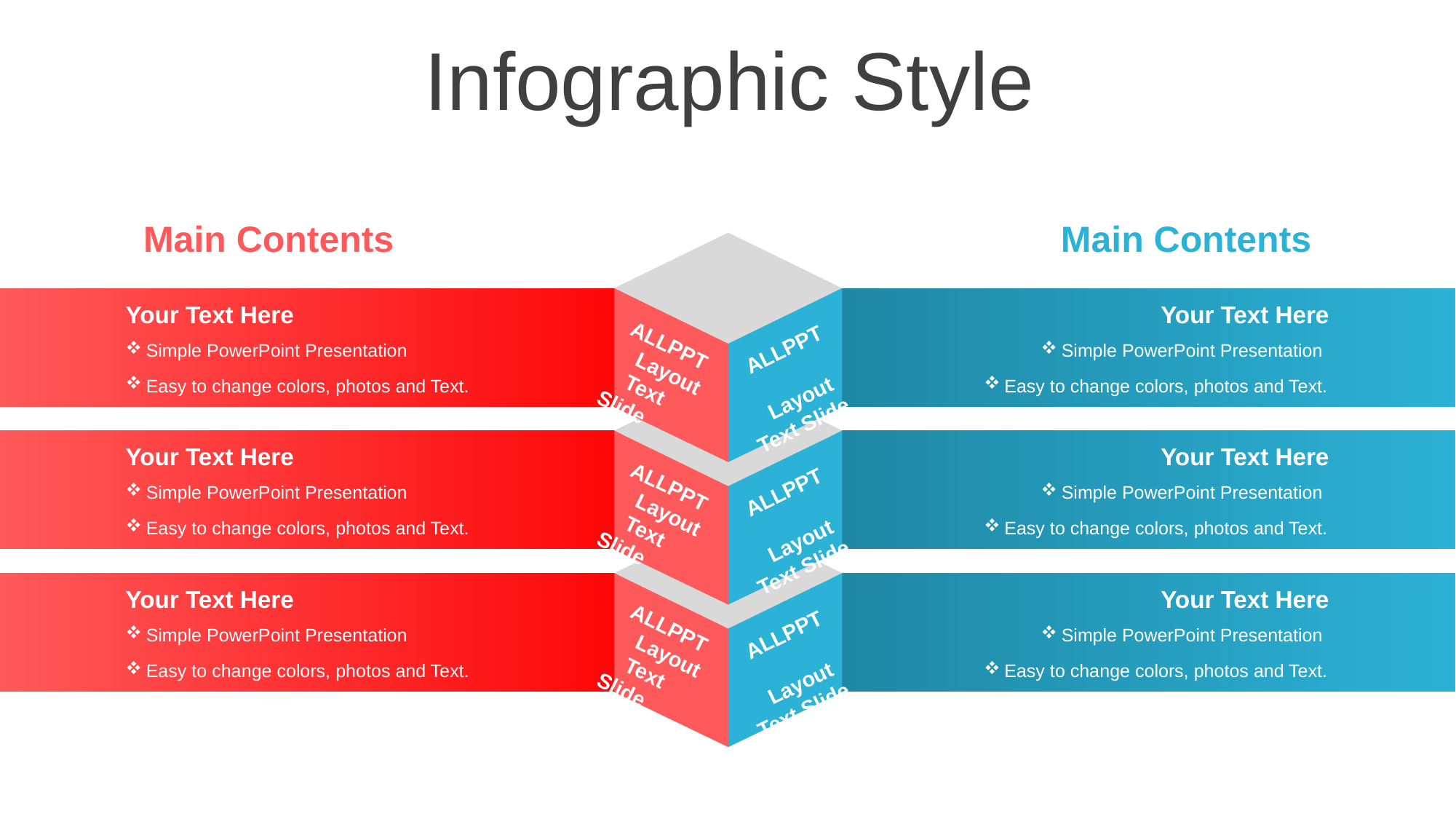

Infographic Style
Main Contents
Main Contents

Your Text Here
Simple PowerPoint Presentation
Easy to change colors, photos and Text.
Your Text Here
Simple PowerPoint Presentation
Easy to change colors, photos and Text.
    ALLPPT
    Layout Text Slide
ALLPPT
   Layout
   Text Slide

Your Text Here
Simple PowerPoint Presentation
Easy to change colors, photos and Text.
Your Text Here
Simple PowerPoint Presentation
Easy to change colors, photos and Text.
ALLPPT
   Layout
   Text Slide
    ALLPPT
    Layout Text Slide

Your Text Here
Simple PowerPoint Presentation
Easy to change colors, photos and Text.
Your Text Here
Simple PowerPoint Presentation
Easy to change colors, photos and Text.
ALLPPT
   Layout
   Text Slide
    ALLPPT
    Layout Text Slide